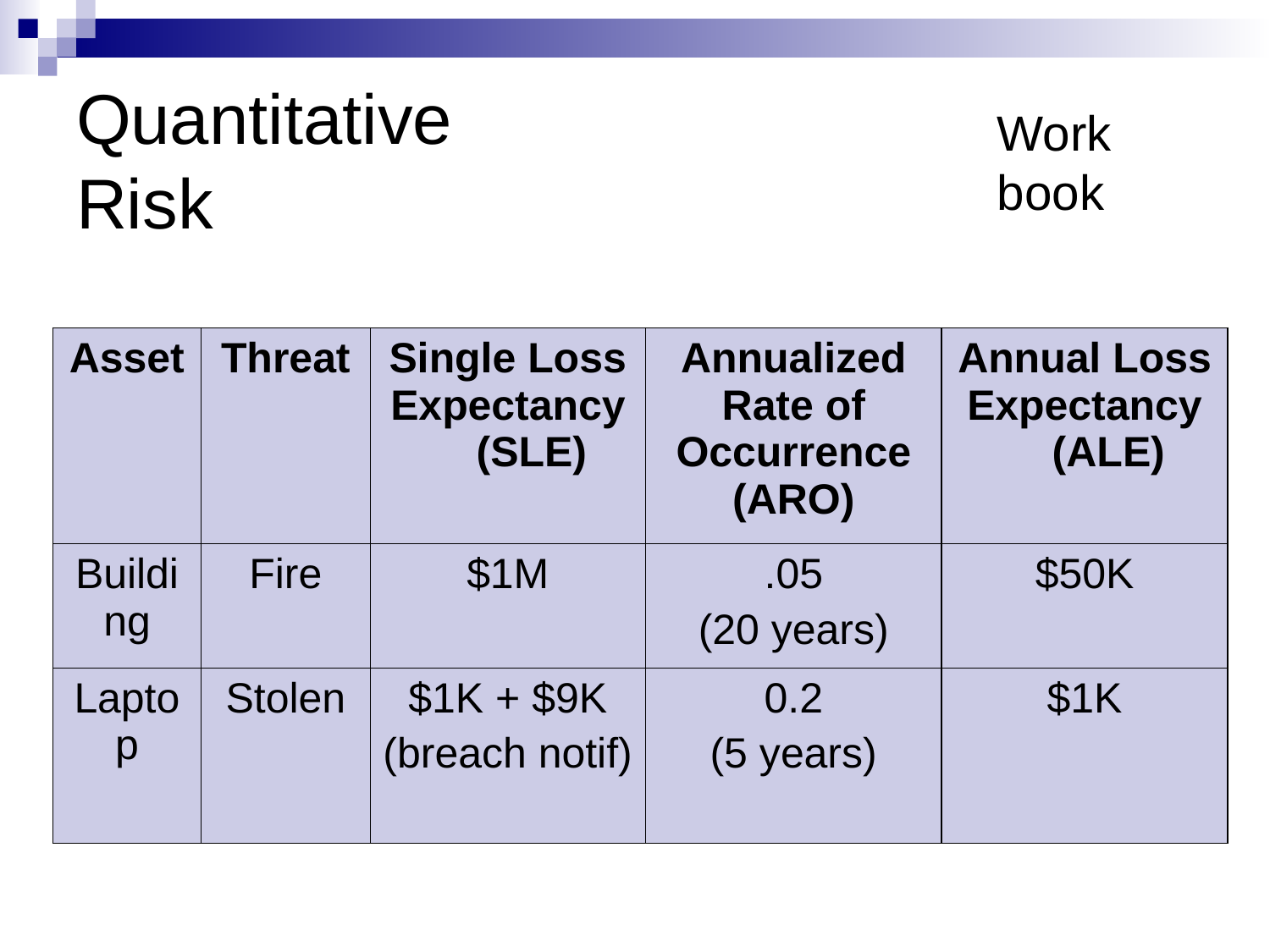

# Quantitative Risk
Work
book
| Asset | Threat | Single Loss Expectancy (SLE) | Annualized Rate of Occurrence (ARO) | Annual Loss Expectancy (ALE) |
| --- | --- | --- | --- | --- |
| Building | Fire | $1M | .05 (20 years) | $50K |
| Laptop | Stolen | $1K + $9K (breach notif) | 0.2 (5 years) | $1K |